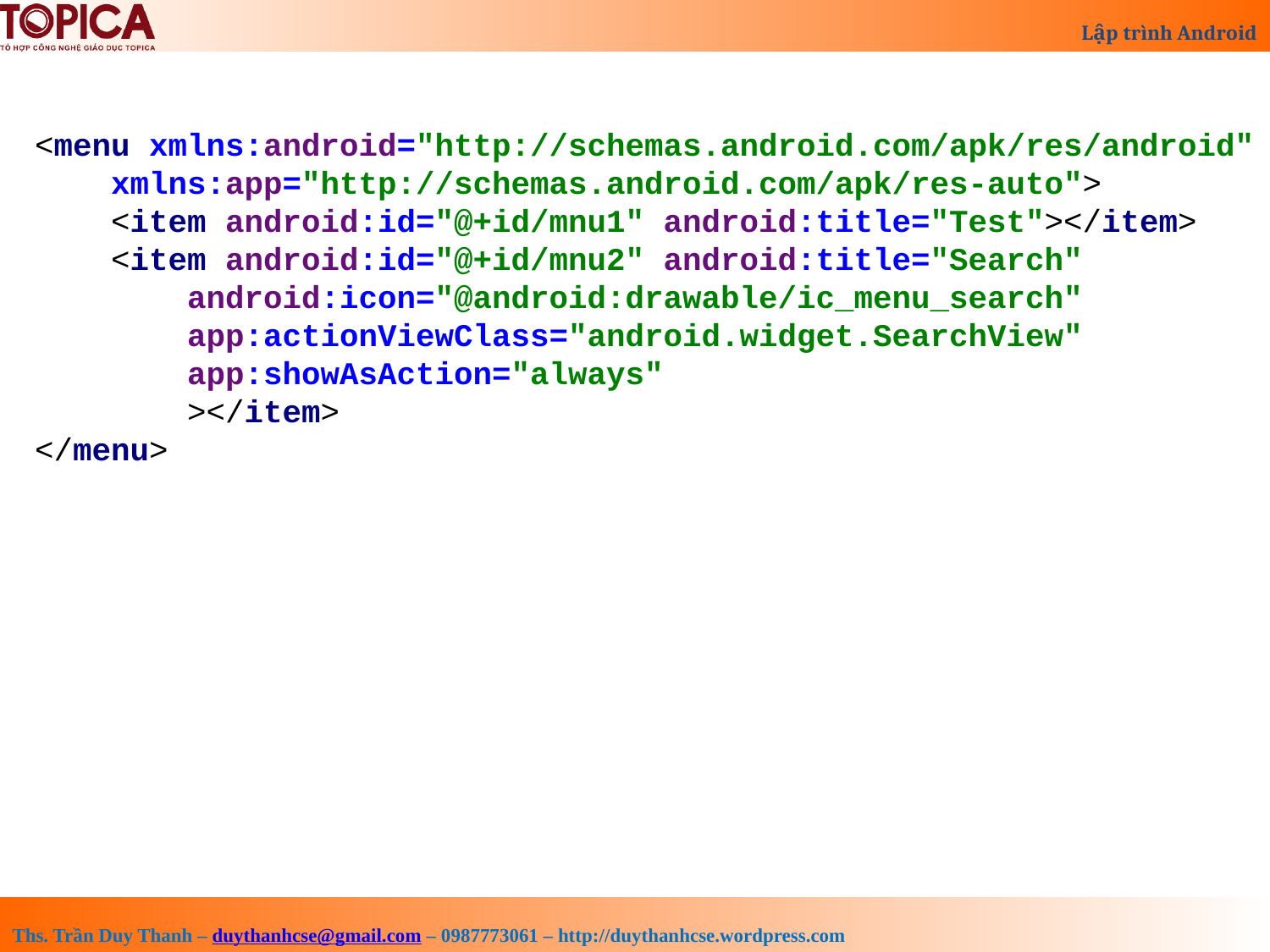

<menu xmlns:android="http://schemas.android.com/apk/res/android"
    xmlns:app="http://schemas.android.com/apk/res-auto">
    <item android:id="@+id/mnu1" android:title="Test"></item>
    <item android:id="@+id/mnu2" android:title="Search"
        android:icon="@android:drawable/ic_menu_search"
        app:actionViewClass="android.widget.SearchView"
        app:showAsAction="always"
        ></item>
</menu>